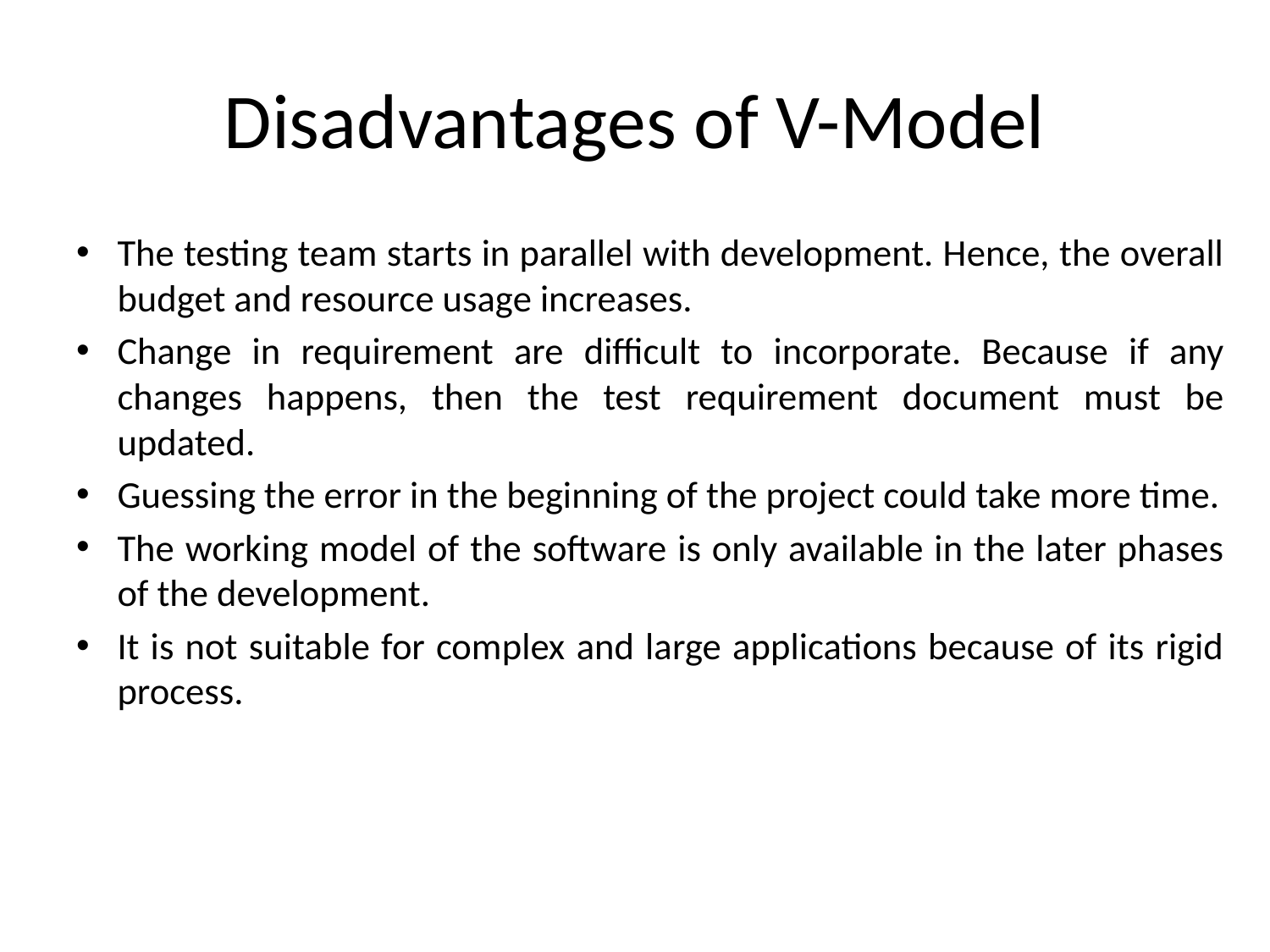

# Disadvantages of V-Model
The testing team starts in parallel with development. Hence, the overall budget and resource usage increases.
Change in requirement are difficult to incorporate. Because if any changes happens, then the test requirement document must be updated.
Guessing the error in the beginning of the project could take more time.
The working model of the software is only available in the later phases of the development.
It is not suitable for complex and large applications because of its rigid process.